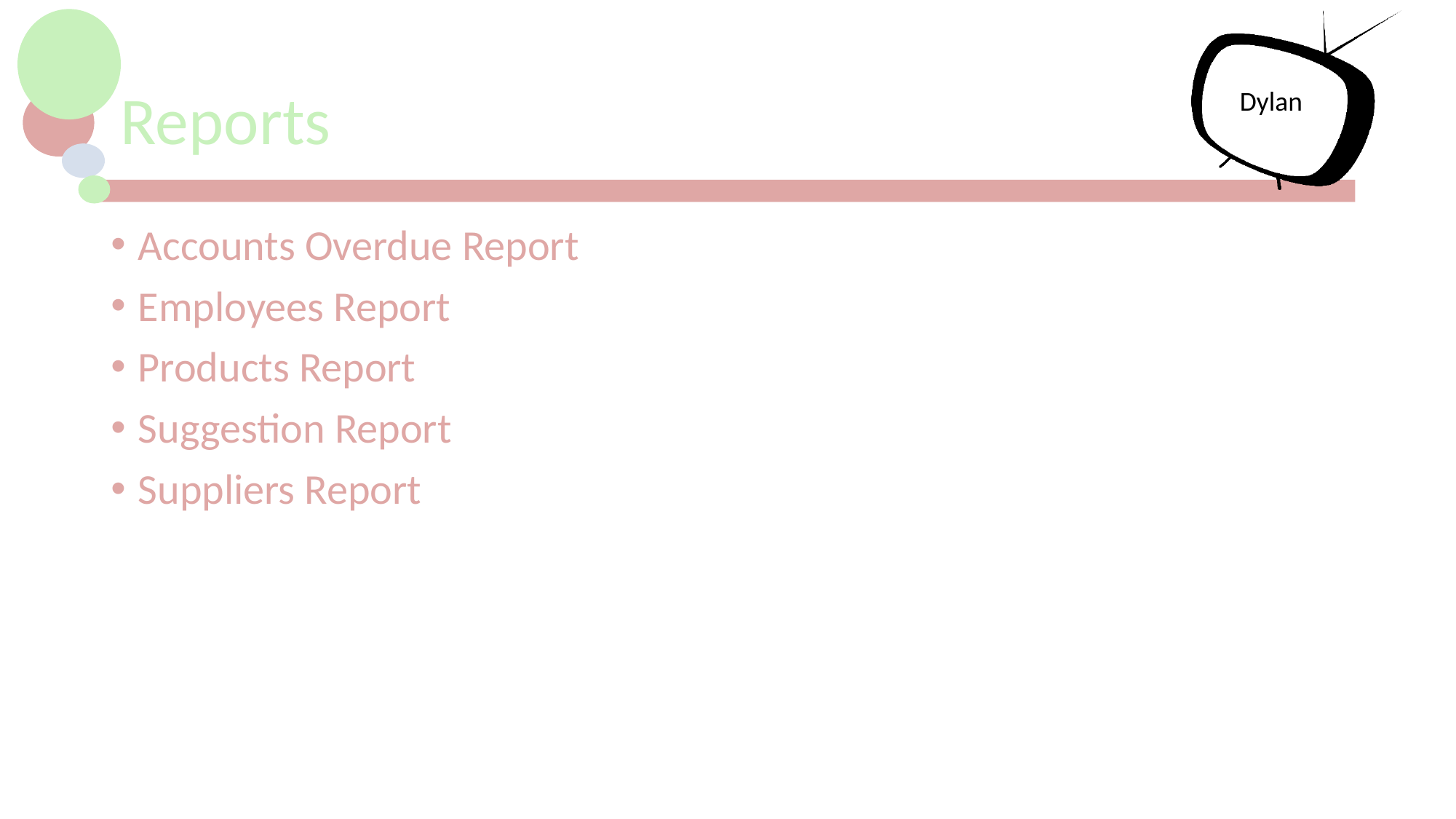

# Reports
Dylan
Accounts Overdue Report
Employees Report
Products Report
Suggestion Report
Suppliers Report